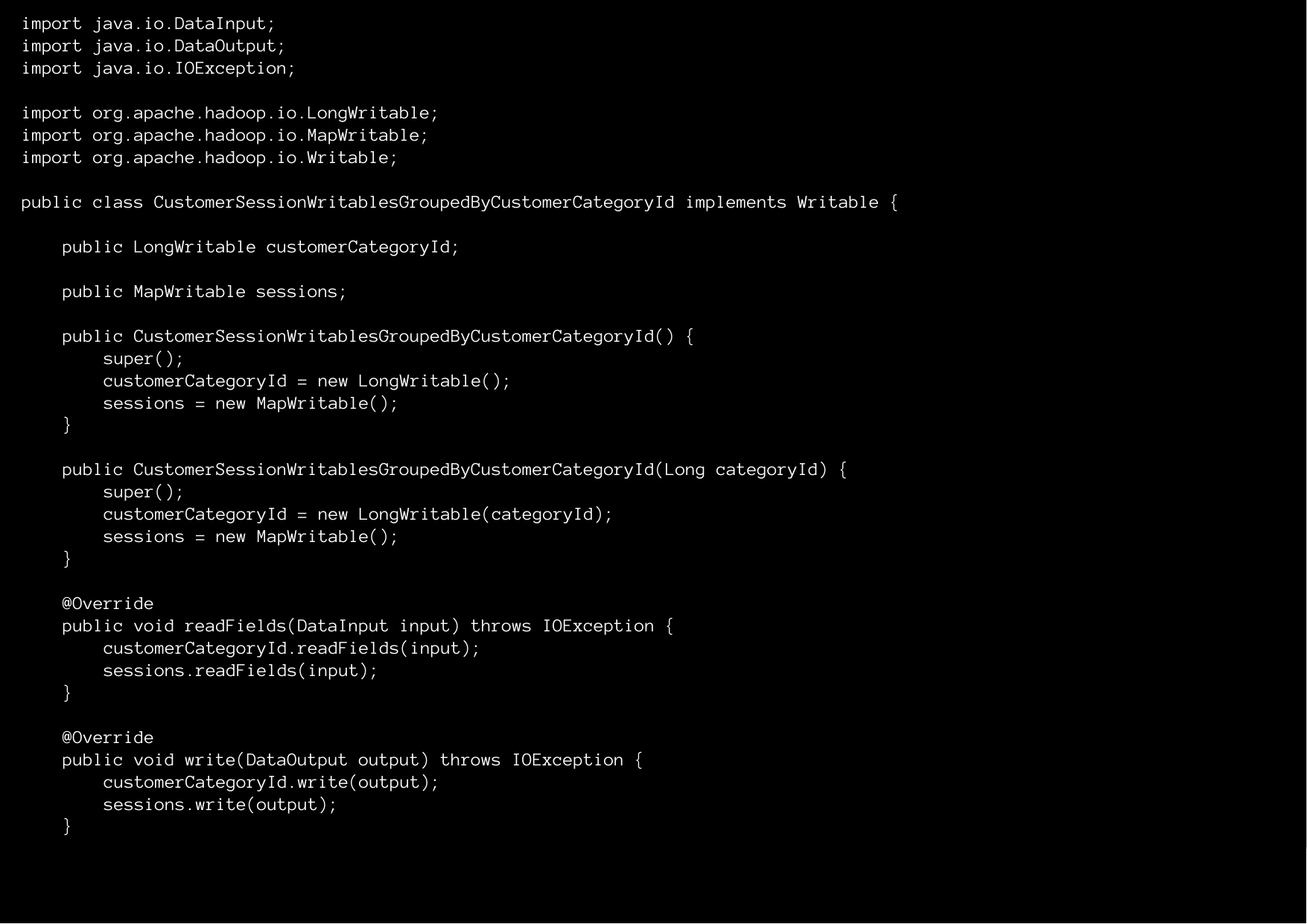

package com.codingserbia.writable;

import java.io.DataInput;
import java.io.DataOutput;
import java.io.IOException;

import org.apache.hadoop.io.LongWritable;
import org.apache.hadoop.io.MapWritable;
import org.apache.hadoop.io.Writable;

public class CustomerSessionWritablesGroupedByCustomerCategoryId implements Writable {

    public LongWritable customerCategoryId;

    public MapWritable sessions;

    public CustomerSessionWritablesGroupedByCustomerCategoryId() {
        super();
        customerCategoryId = new LongWritable();
        sessions = new MapWritable();
    }

    public CustomerSessionWritablesGroupedByCustomerCategoryId(Long categoryId) {
        super();
        customerCategoryId = new LongWritable(categoryId);
        sessions = new MapWritable();
    }

    @Override
    public void readFields(DataInput input) throws IOException {
        customerCategoryId.readFields(input);
        sessions.readFields(input);
    }

    @Override
    public void write(DataOutput output) throws IOException {
        customerCategoryId.write(output);
        sessions.write(output);
    }